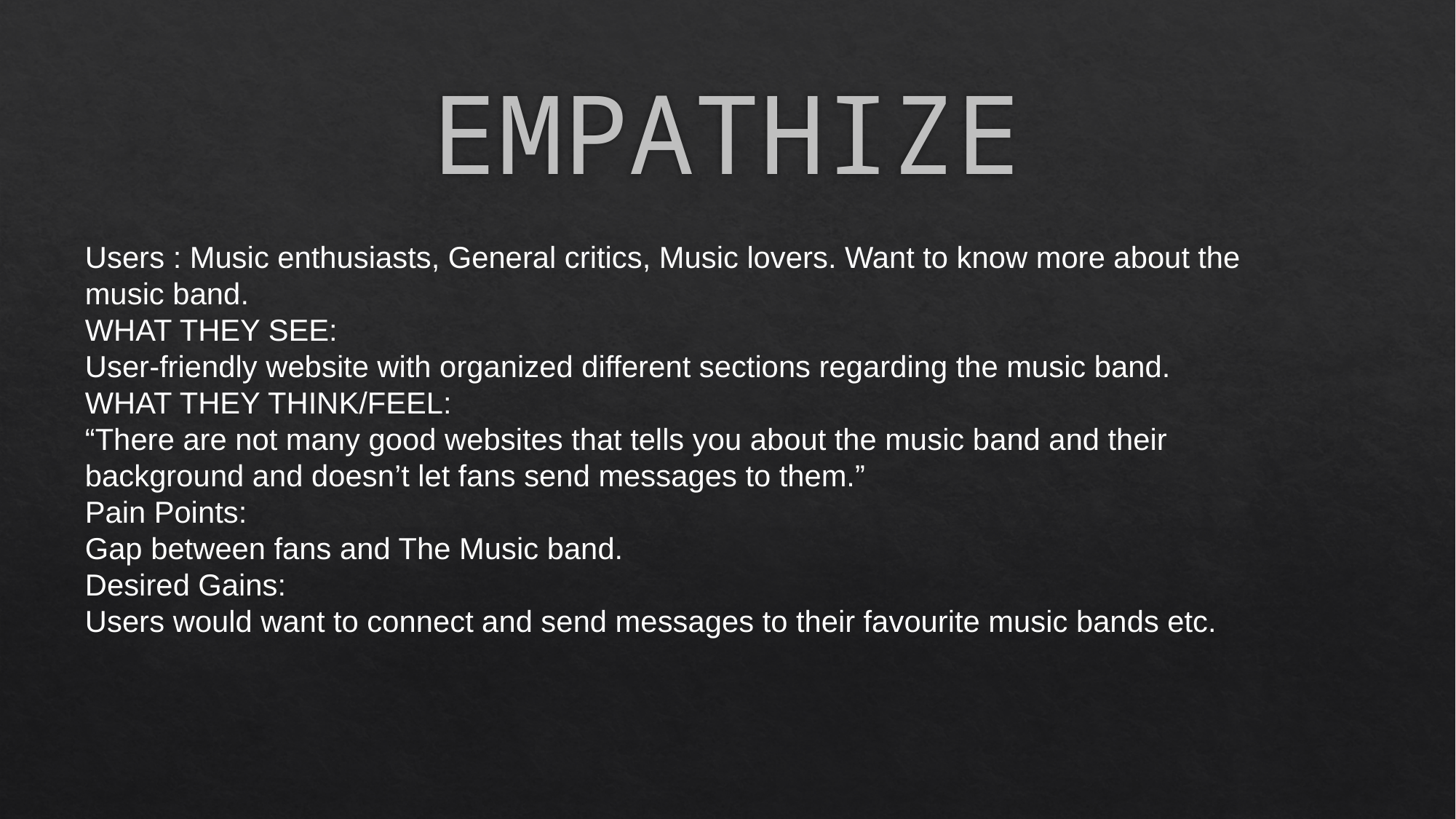

# EMPATHIZE
Users : Music enthusiasts, General critics, Music lovers. Want to know more about the music band.
WHAT THEY SEE:
User-friendly website with organized different sections regarding the music band.
WHAT THEY THINK/FEEL:
“There are not many good websites that tells you about the music band and their background and doesn’t let fans send messages to them.”
Pain Points:
Gap between fans and The Music band.
Desired Gains:
Users would want to connect and send messages to their favourite music bands etc.